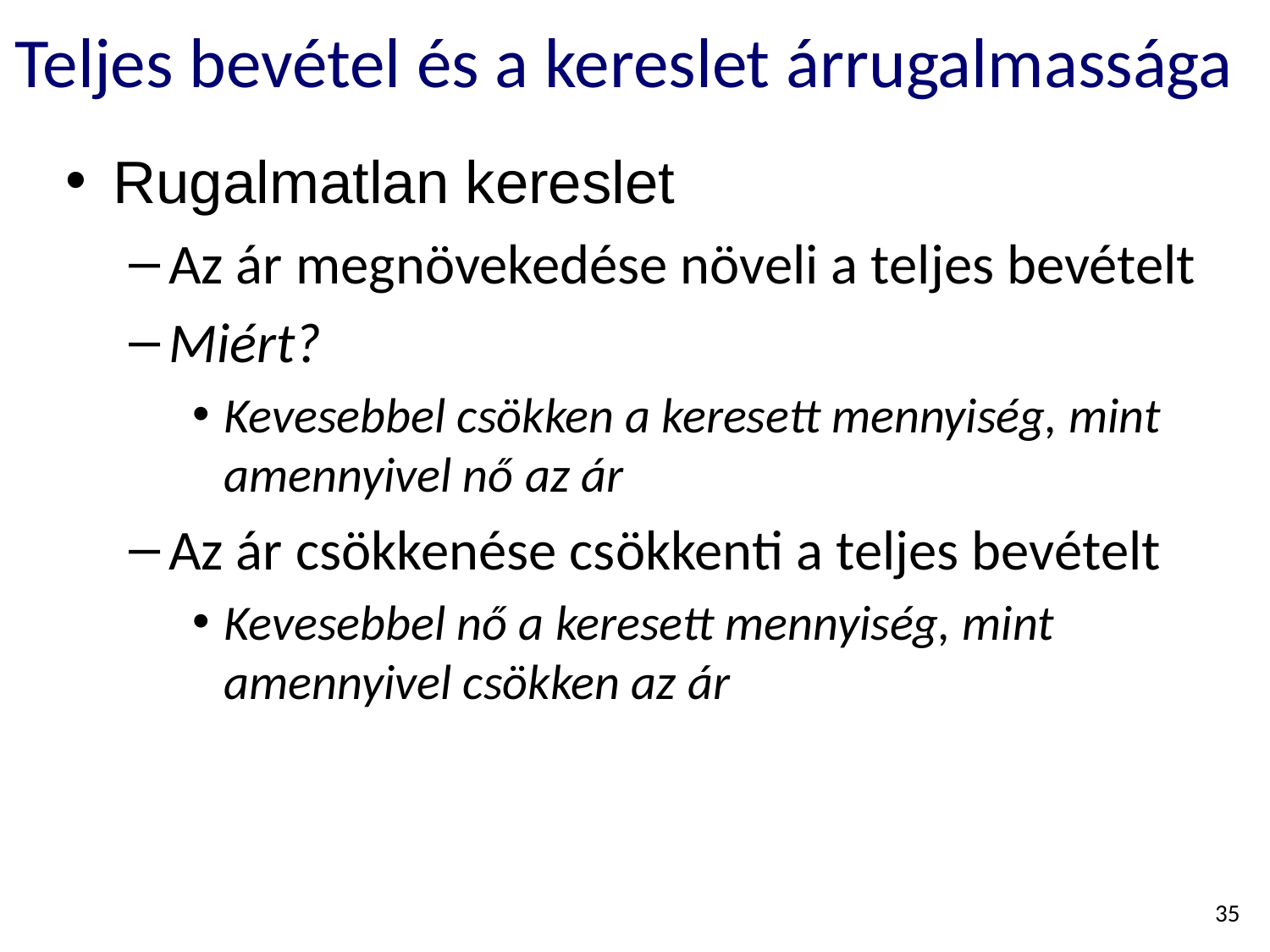

# Teljes bevétel és a kereslet árrugalmassága
Rugalmatlan kereslet
Az ár megnövekedése növeli a teljes bevételt
Miért?
Kevesebbel csökken a keresett mennyiség, mint amennyivel nő az ár
Az ár csökkenése csökkenti a teljes bevételt
Kevesebbel nő a keresett mennyiség, mint amennyivel csökken az ár
35